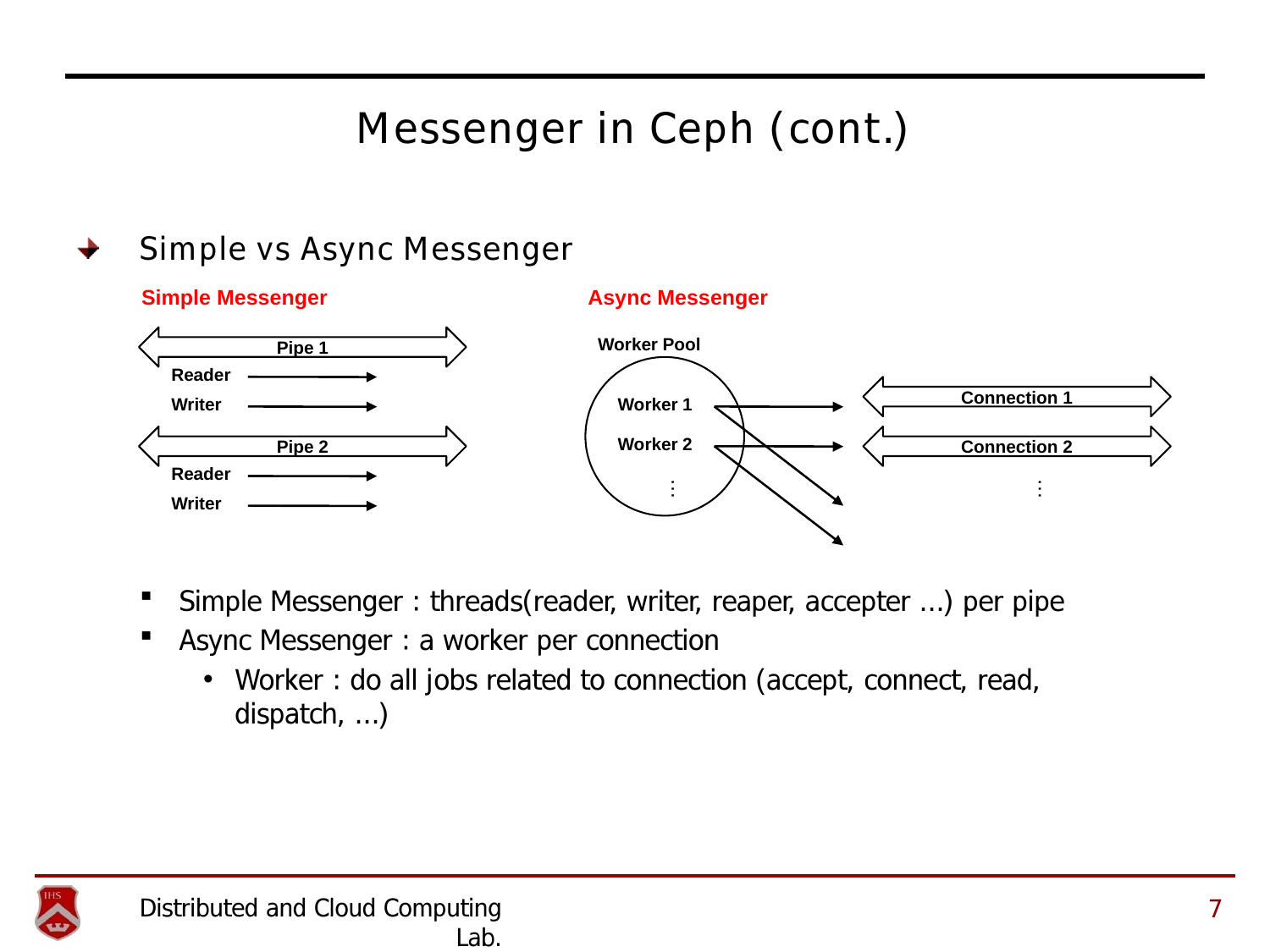

# Messenger in Ceph (cont.)
Simple vs Async Messenger

Simple Messenger : threads(reader, writer, reaper, accepter ...) per pipe
Async Messenger : a worker per connection
Worker : do all jobs related to connection (accept, connect, read, dispatch, ...)

Simple Messenger
Pipe 1
Reader
Writer
Pipe 2
Reader
Writer
Async Messenger
Worker Pool

Connection 1
Worker 1
Worker 2
Connection 2
…
…
7